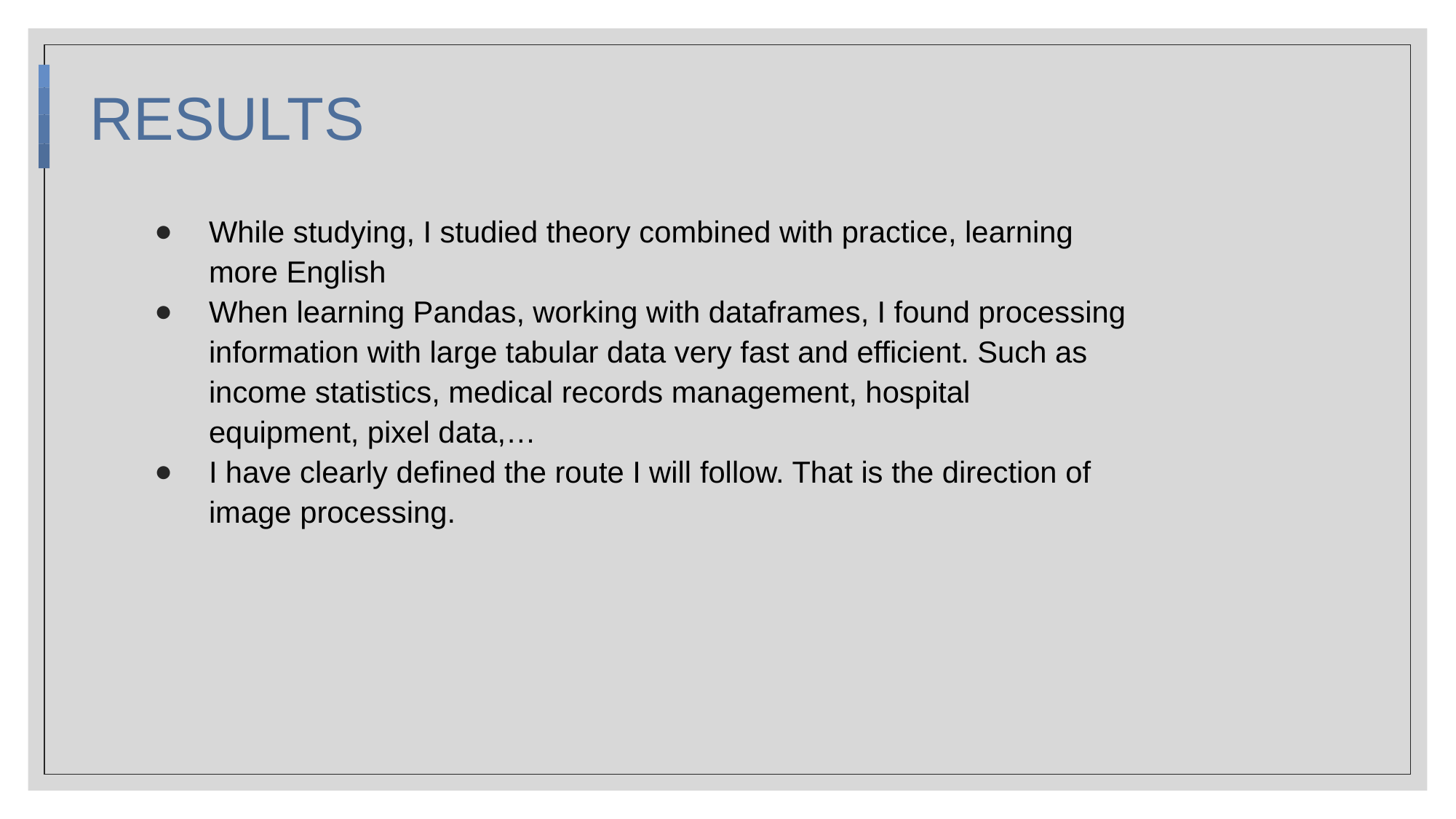

# RESULTS
While studying, I studied theory combined with practice, learning more English
When learning Pandas, working with dataframes, I found processing information with large tabular data very fast and efficient. Such as income statistics, medical records management, hospital equipment, pixel data,…
I have clearly defined the route I will follow. That is the direction of image processing.